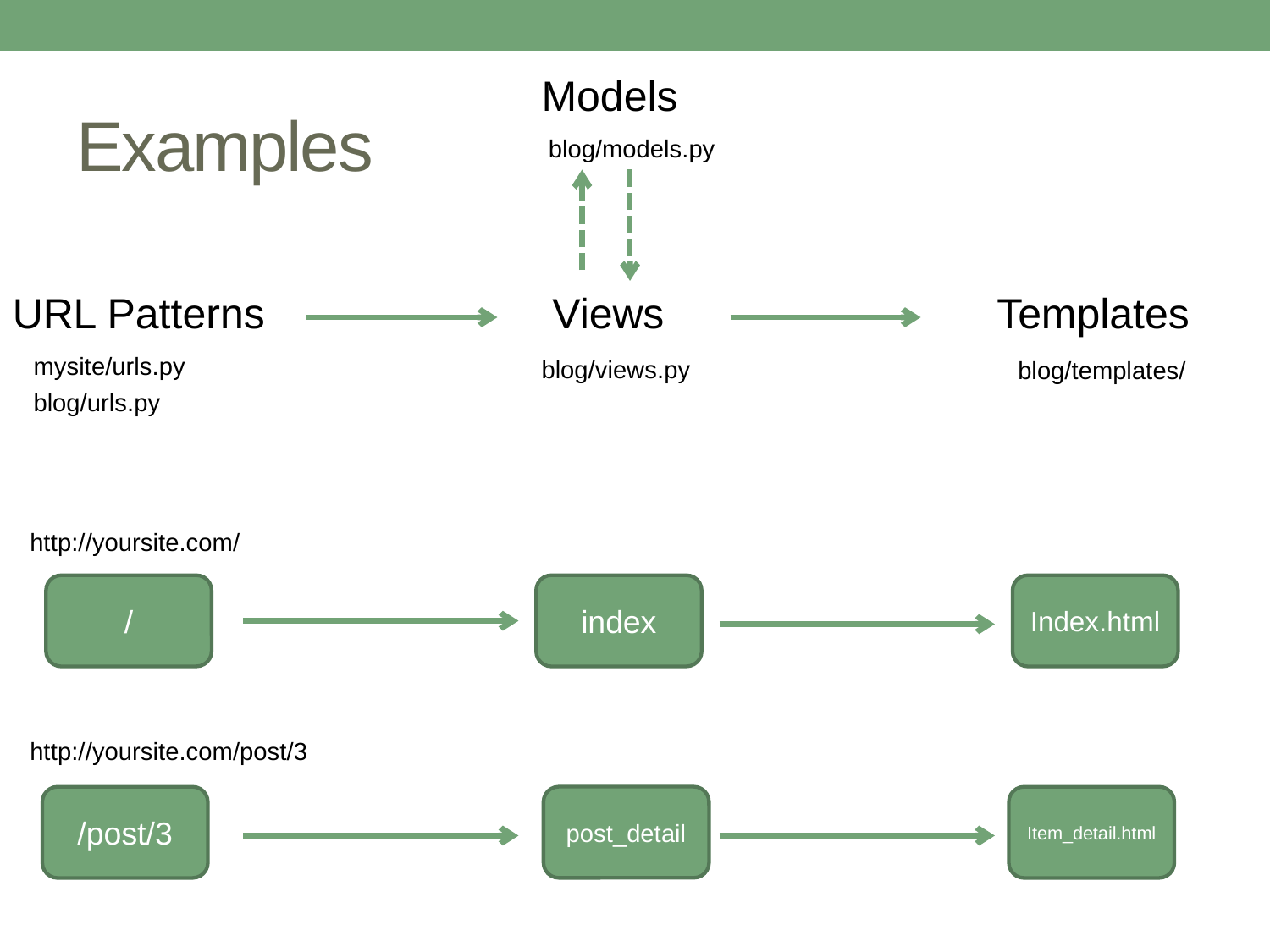

Models
# Examples
blog/models.py
URL Patterns
Views
Templates
mysite/urls.py
blog/views.py
blog/templates/
blog/urls.py
http://yoursite.com/
index
/
Index.html
http://yoursite.com/post/3
post_detail
/post/3
Item_detail.html